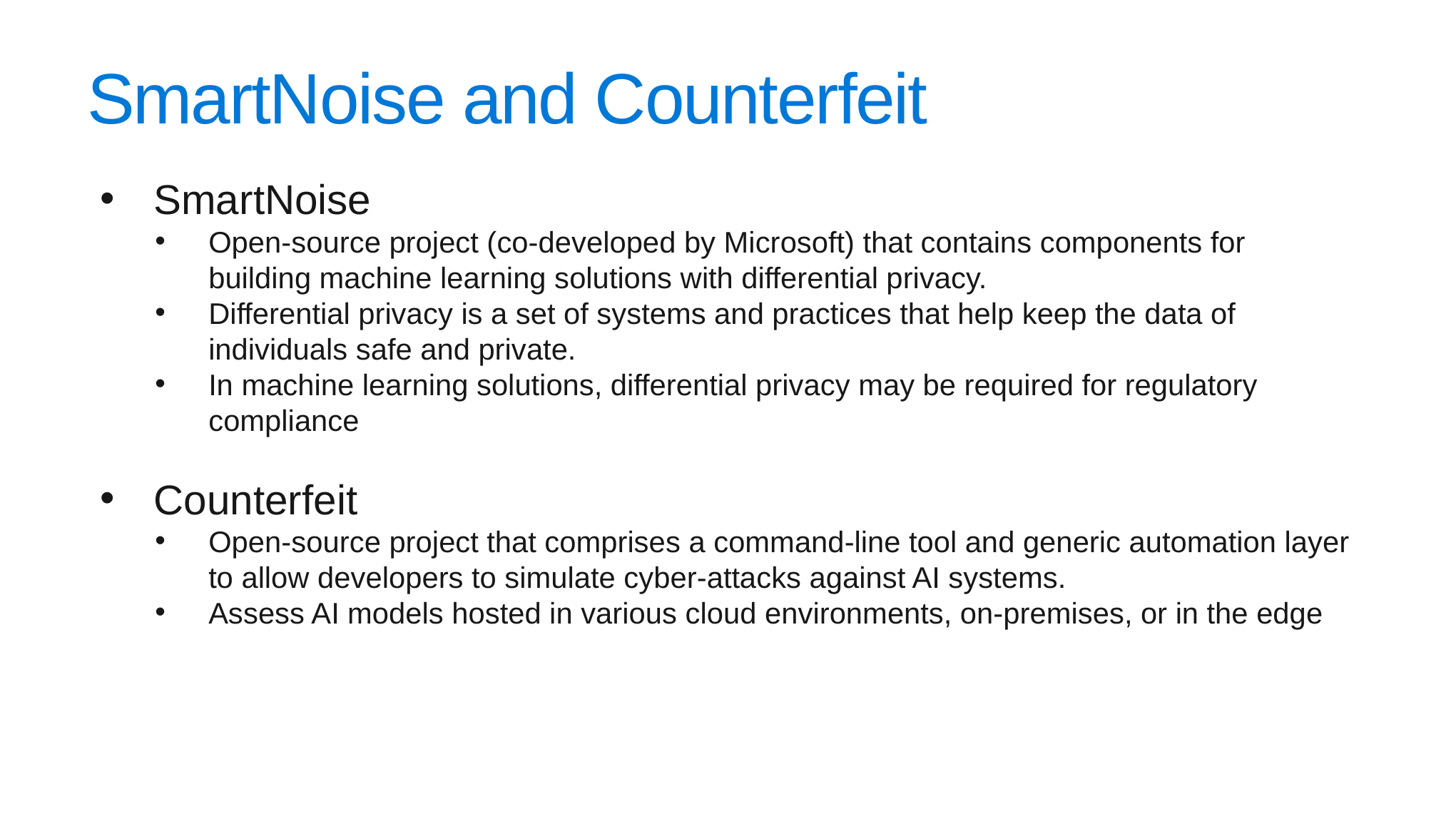

# SmartNoise and Counterfeit
SmartNoise
Open-source project (co-developed by Microsoft) that contains components for building machine learning solutions with differential privacy.
Differential privacy is a set of systems and practices that help keep the data of individuals safe and private.
In machine learning solutions, differential privacy may be required for regulatory compliance

Counterfeit
Open-source project that comprises a command-line tool and generic automation layer to allow developers to simulate cyber-attacks against AI systems.
Assess AI models hosted in various cloud environments, on-premises, or in the edge